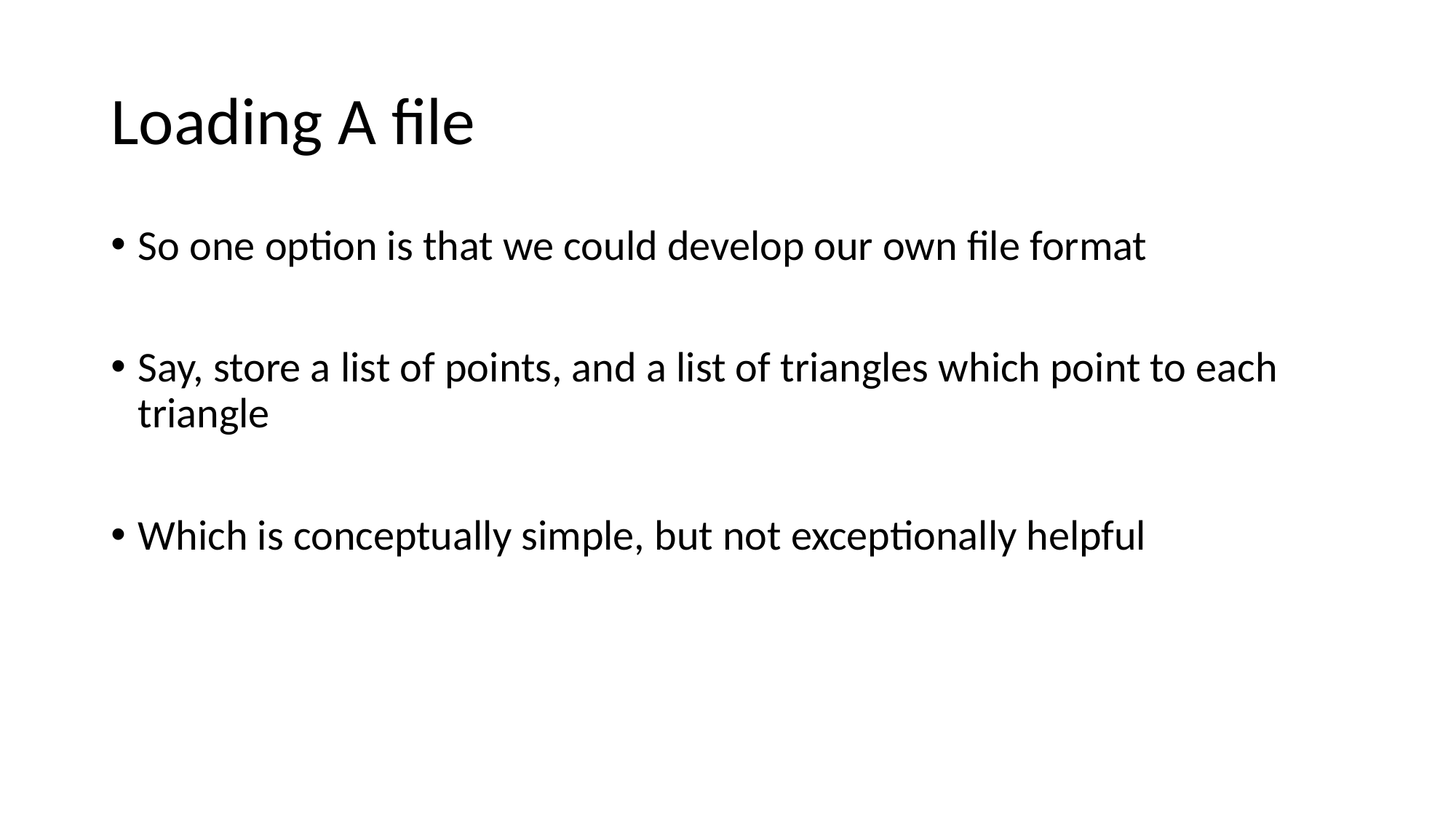

# Loading A file
So one option is that we could develop our own file format

Say, store a list of points, and a list of triangles which point to each triangle

Which is conceptually simple, but not exceptionally helpful